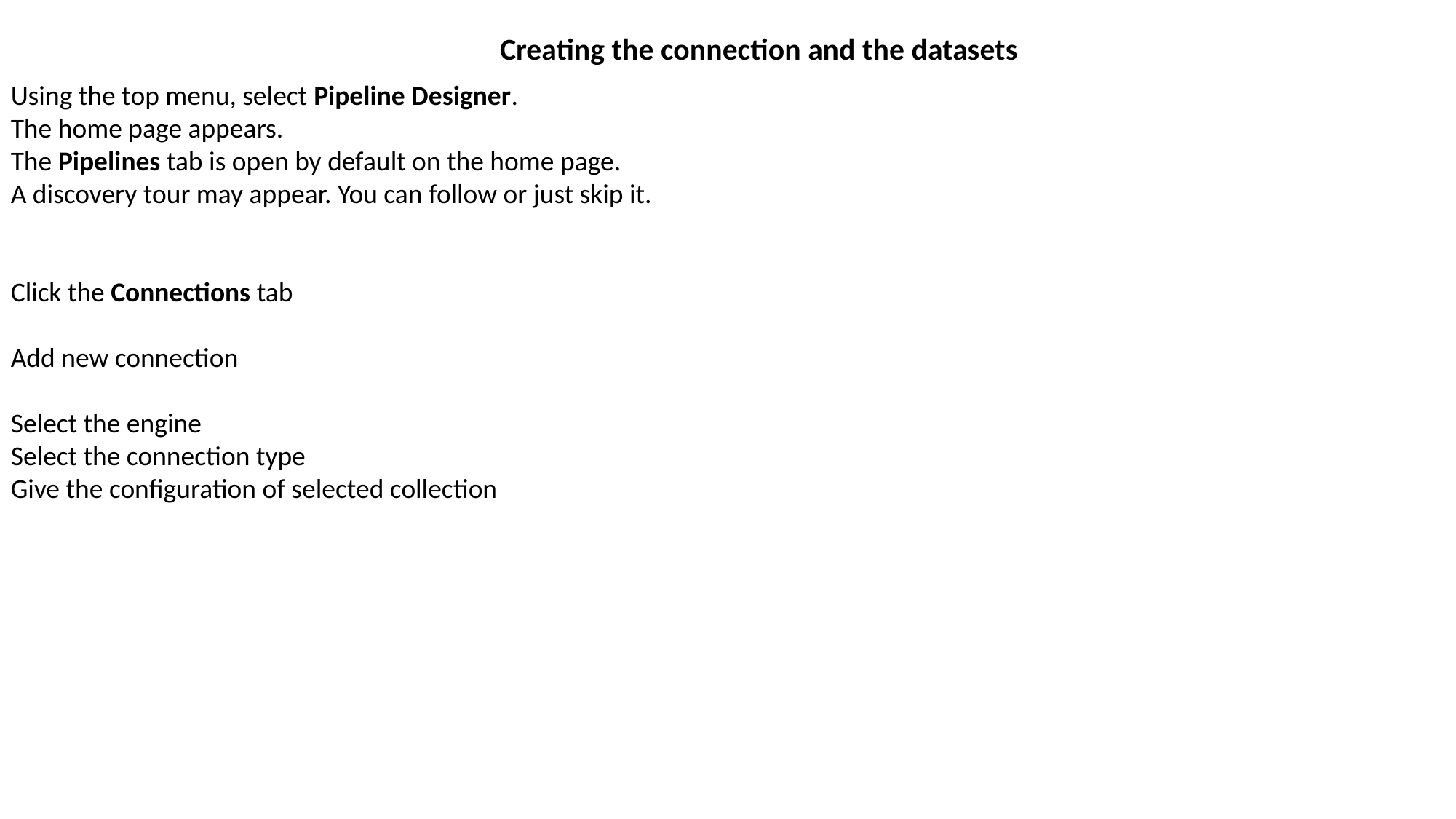

CreatingCreating the connection and the datasets
Using the top menu, select Pipeline Designer.
The home page appears.
The Pipelines tab is open by default on the home page.
A discovery tour may appear. You can follow or just skip it.

Click the Connections tab

Add new connection

Select the engine
Select the connection type
Give the configuration of selected collection